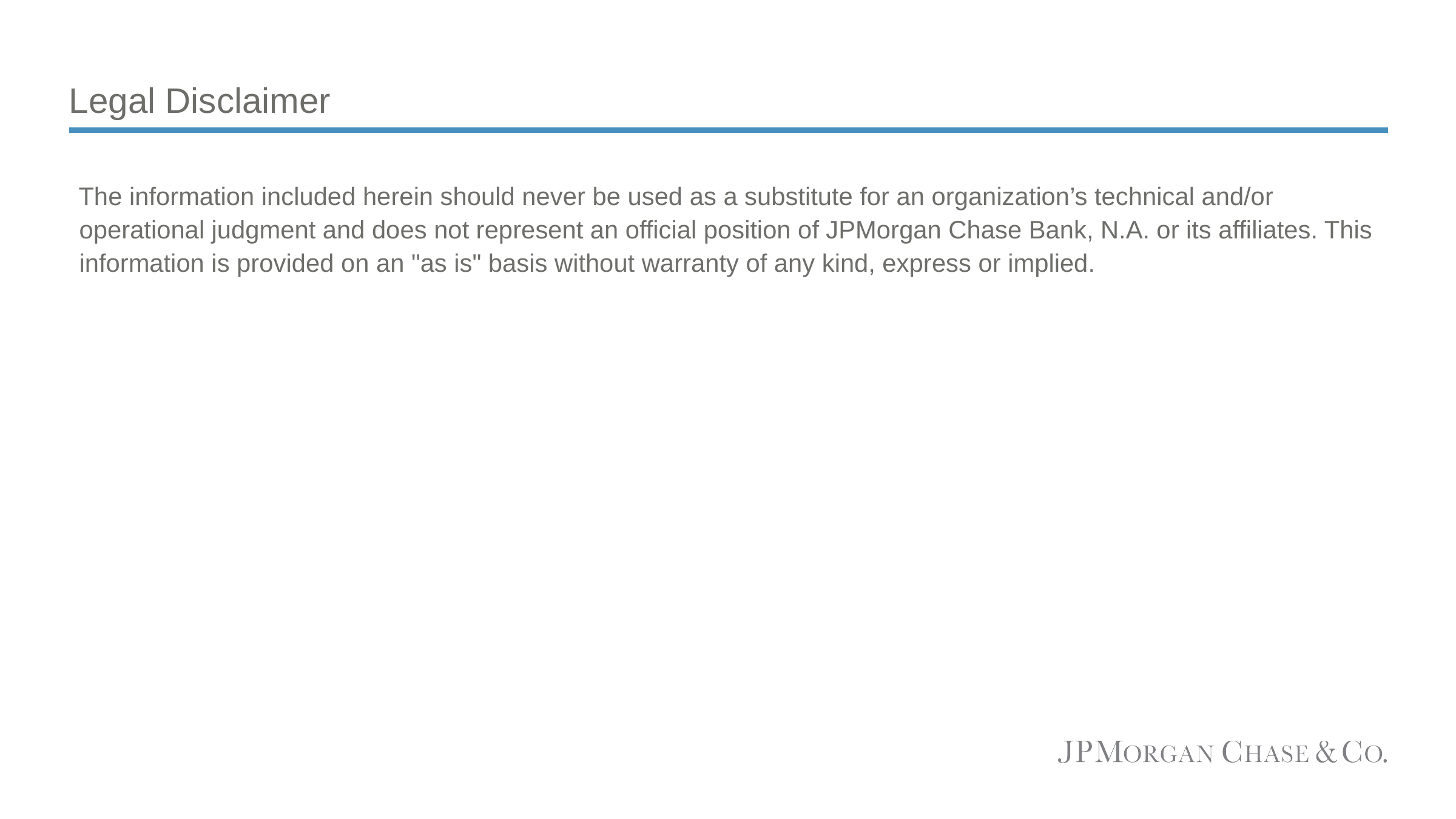

# Legal Disclaimer
The information included herein should never be used as a substitute for an organization’s technical and/or operational judgment and does not represent an official position of JPMorgan Chase Bank, N.A. or its affiliates. This information is provided on an "as is" basis without warranty of any kind, express or implied.